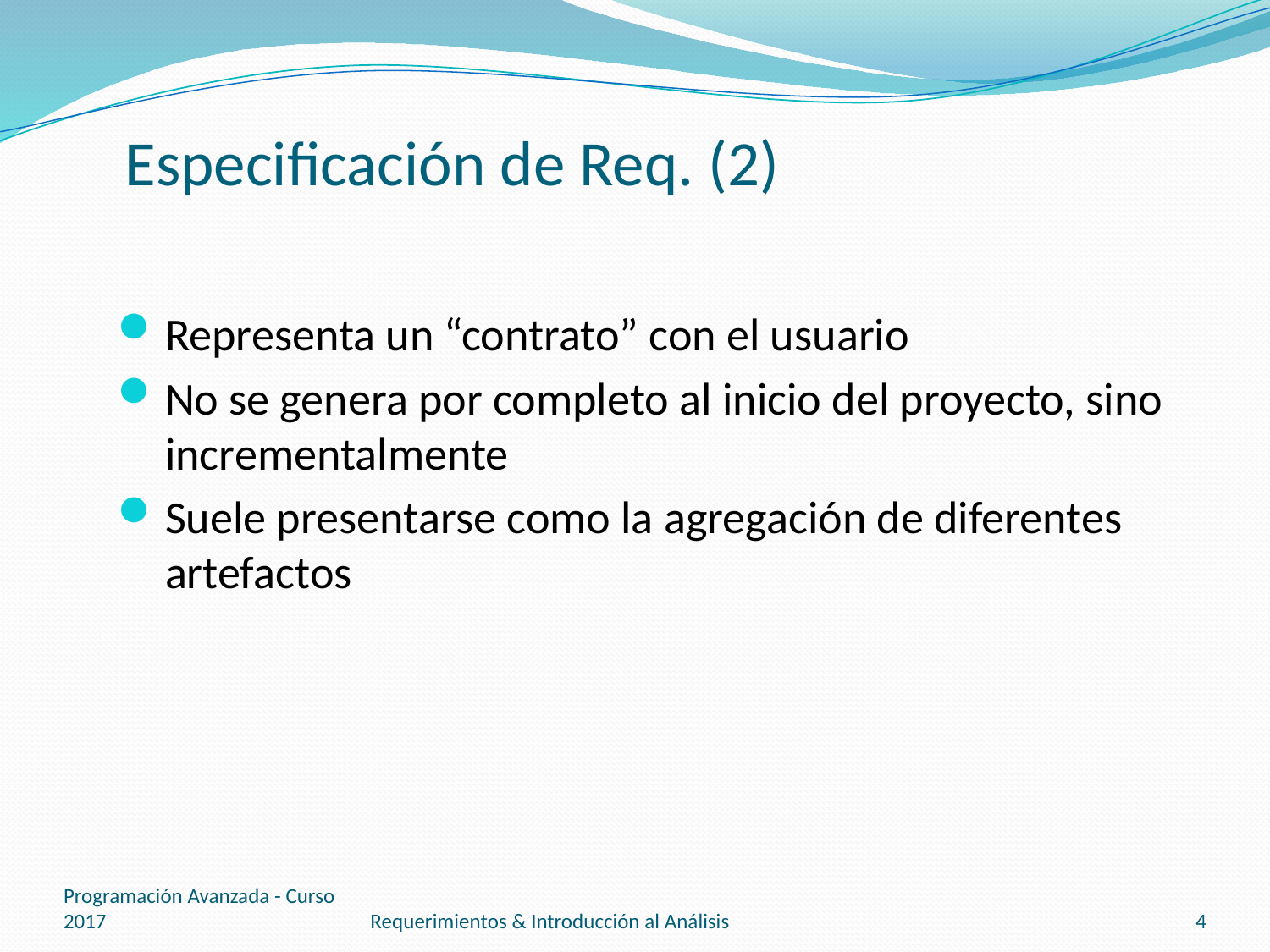

# Especificación de Req. (2)
Representa un “contrato” con el usuario
No se genera por completo al inicio del proyecto, sino incrementalmente
Suele presentarse como la agregación de diferentes artefactos
Programación Avanzada - Curso 2017
Requerimientos & Introducción al Análisis
4